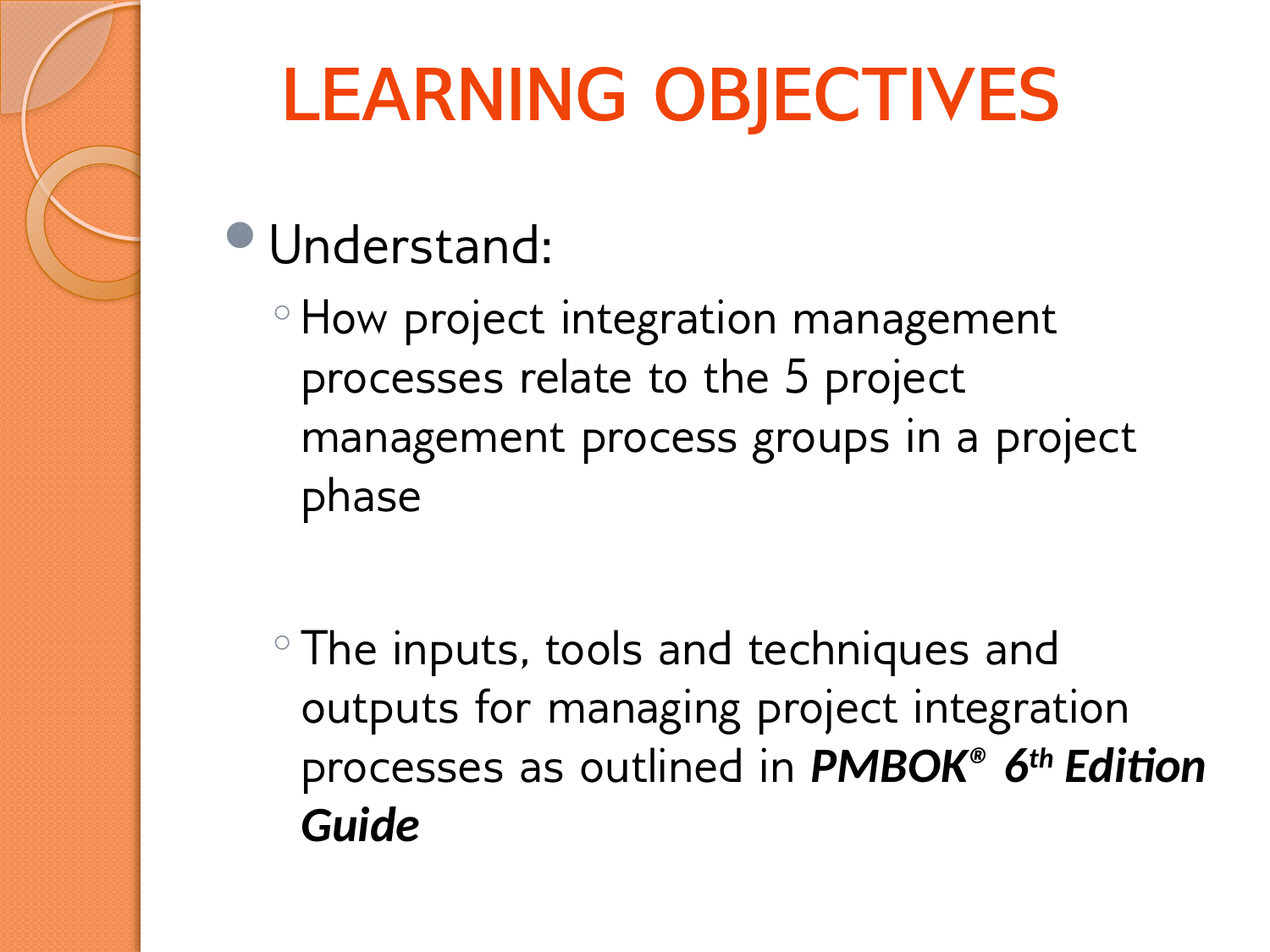

# LEARNING OBJECTIVES
Understand:
How project integration management processes relate to the 5 project management process groups in a project phase

The inputs, tools and techniques and outputs for managing project integration processes as outlined in PMBOK® 6th Edition Guide